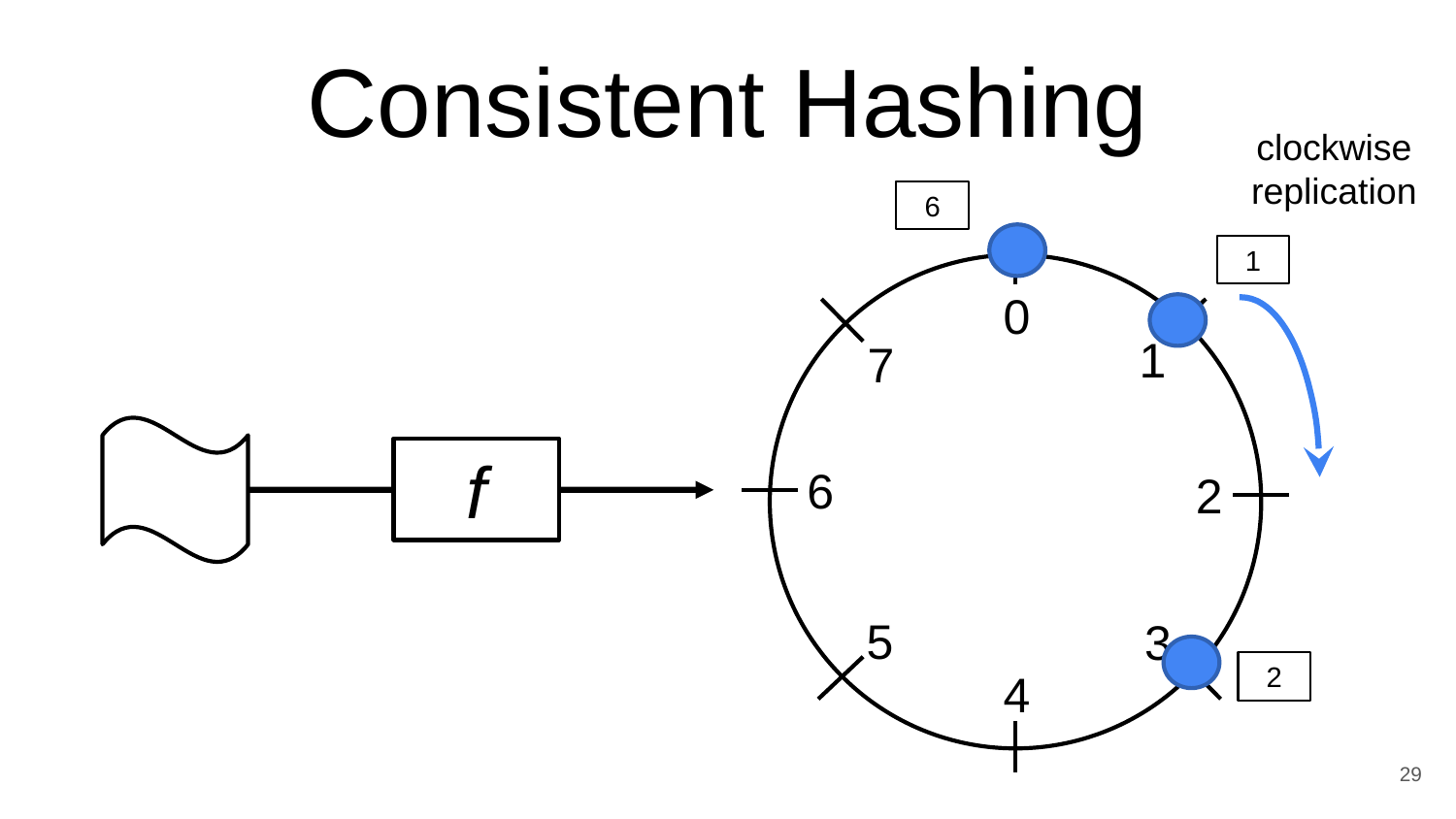

# Consistent Hashing
clockwise replication
6

0
1
7
6
2
5
3
4
1

f

2
29